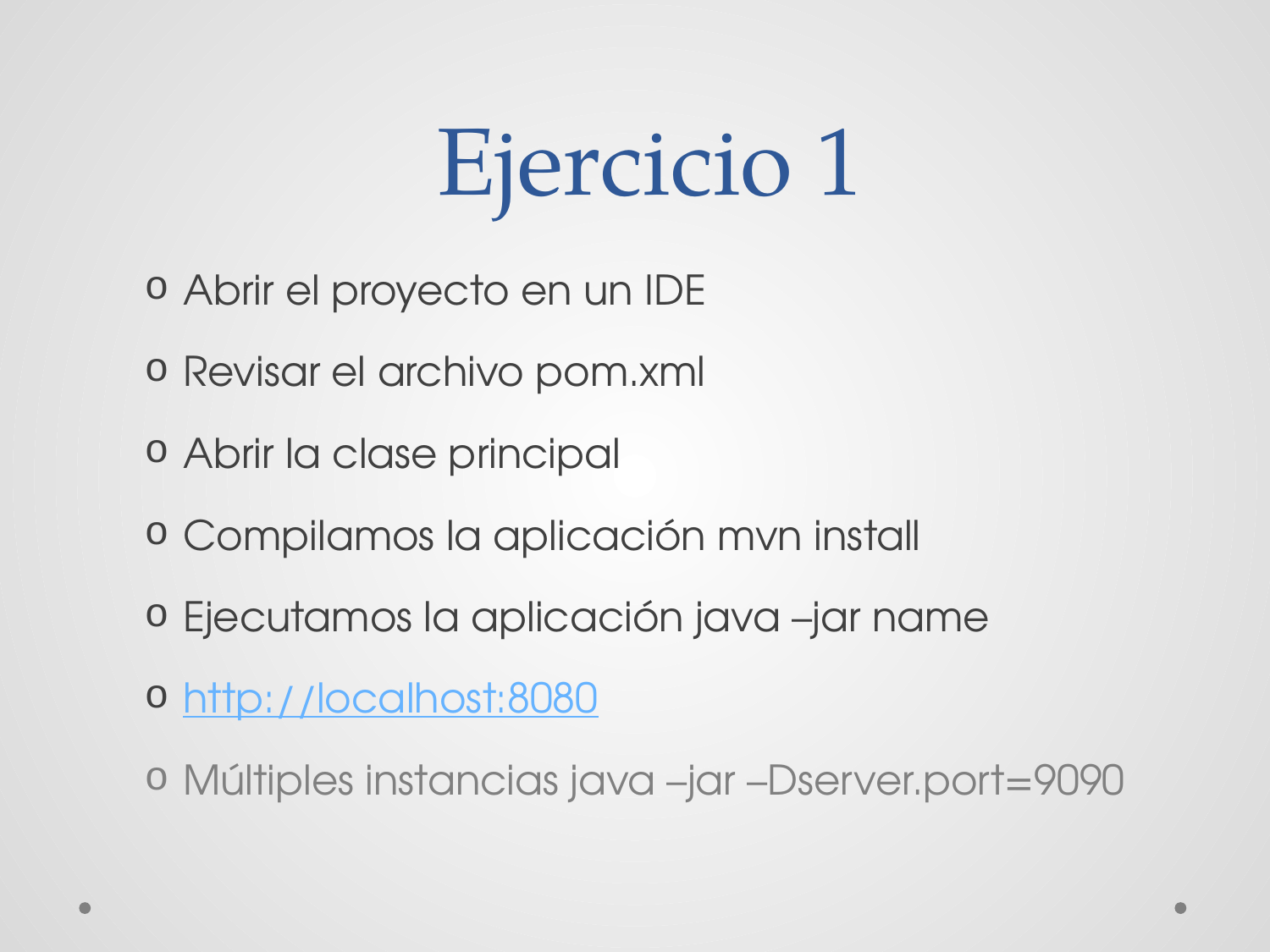

# Ejercicio 1
Abrir el proyecto en un IDE
Revisar el archivo pom.xml
Abrir la clase principal
Compilamos la aplicación mvn install
Ejecutamos la aplicación java –jar name
http://localhost:8080
Múltiples instancias java –jar –Dserver.port=9090